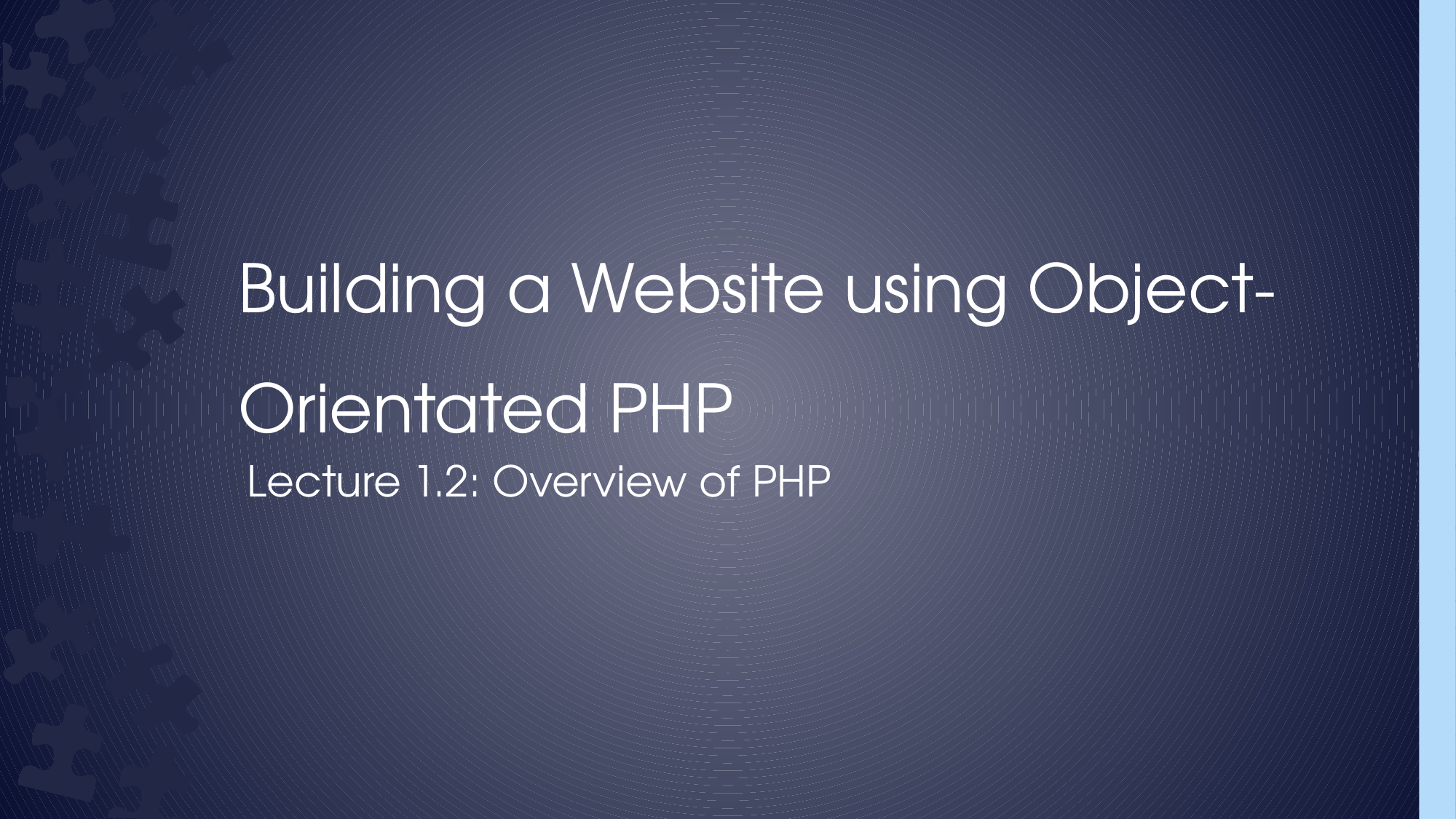

Building a Website using Object-Orientated PHP
Lecture 1.2: Overview of PHP